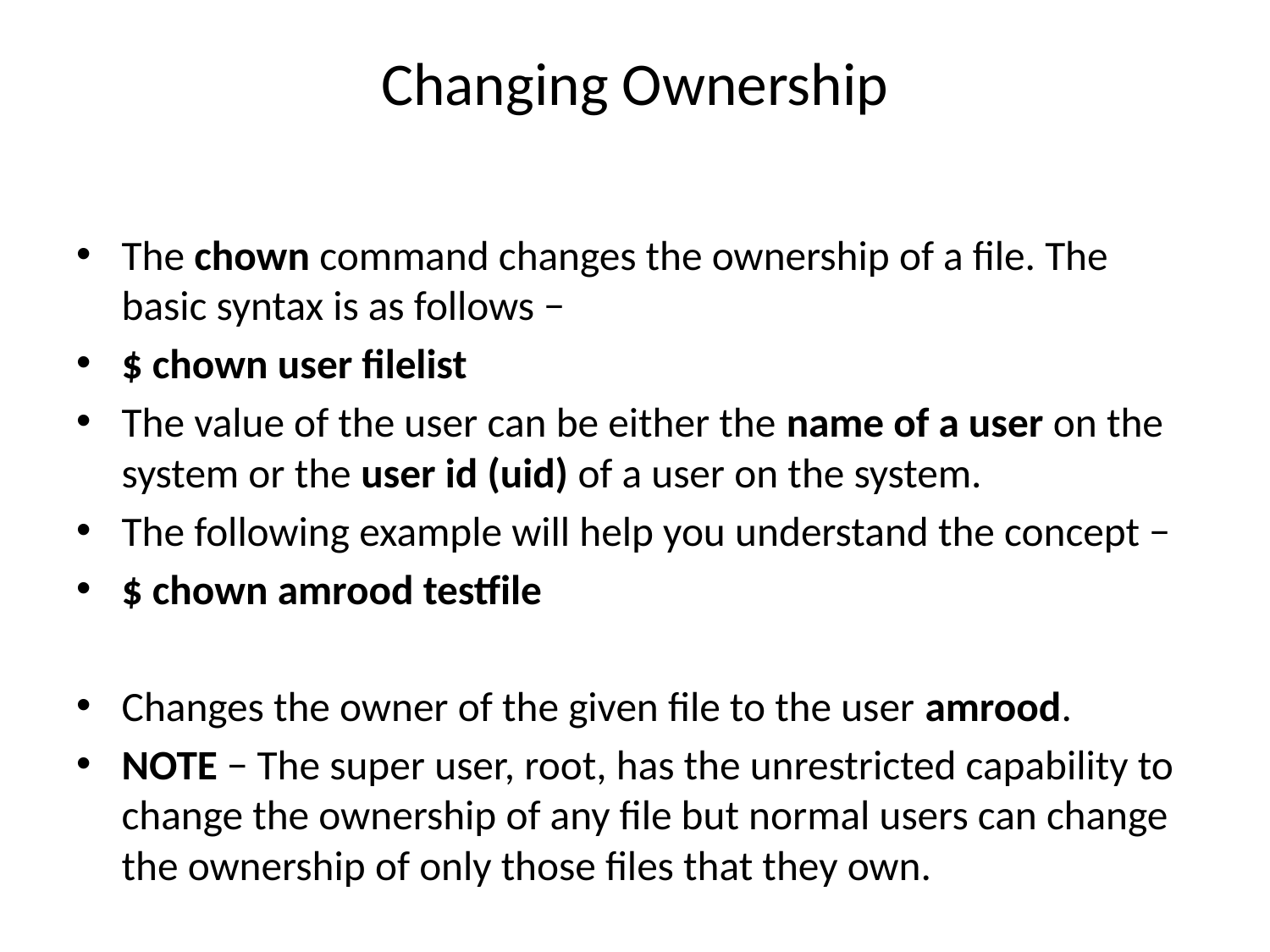

# Changing Ownership
The chown command changes the ownership of a file. The basic syntax is as follows −
$ chown user filelist
The value of the user can be either the name of a user on the system or the user id (uid) of a user on the system.
The following example will help you understand the concept −
$ chown amrood testfile

Changes the owner of the given file to the user amrood.
NOTE − The super user, root, has the unrestricted capability to change the ownership of any file but normal users can change the ownership of only those files that they own.